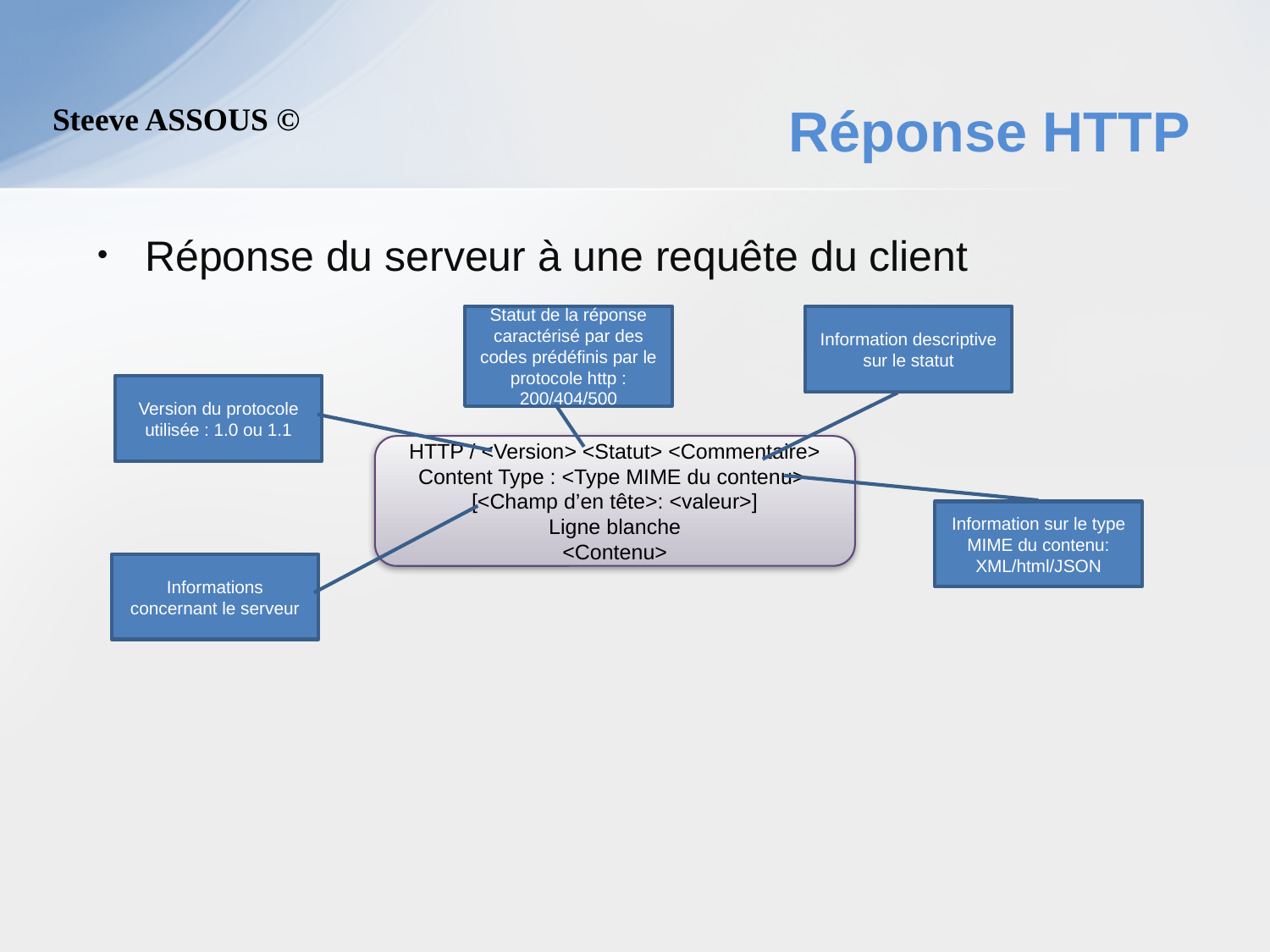

# Réponse HTTP
Réponse du serveur à une requête du client
Statut de la réponse caractérisé par des codes prédéfinis par le protocole http : 200/404/500
Information descriptive sur le statut
Version du protocole utilisée : 1.0 ou 1.1
HTTP / <Version> <Statut> <Commentaire>
Content Type : <Type MIME du contenu>
[<Champ d’en tête>: <valeur>]
Ligne blanche
<Contenu>
Information sur le type MIME du contenu: XML/html/JSON
Informations concernant le serveur